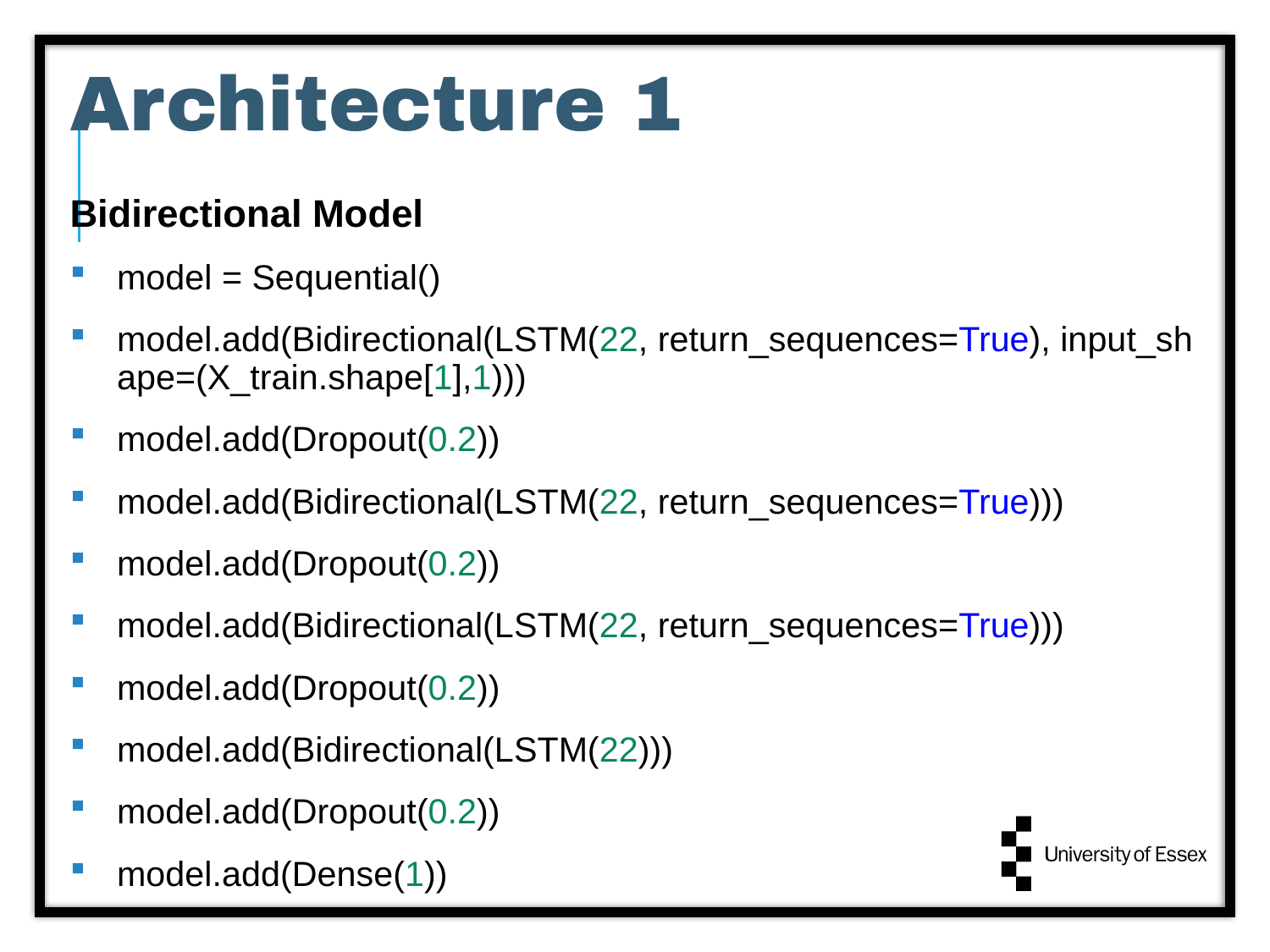

Architecture 1
Bidirectional Model
model = Sequential()
model.add(Bidirectional(LSTM(22, return_sequences=True), input_shape=(X_train.shape[1],1)))
model.add(Dropout(0.2))
model.add(Bidirectional(LSTM(22, return_sequences=True)))
model.add(Dropout(0.2))
model.add(Bidirectional(LSTM(22, return_sequences=True)))
model.add(Dropout(0.2))
model.add(Bidirectional(LSTM(22)))
model.add(Dropout(0.2))
model.add(Dense(1))